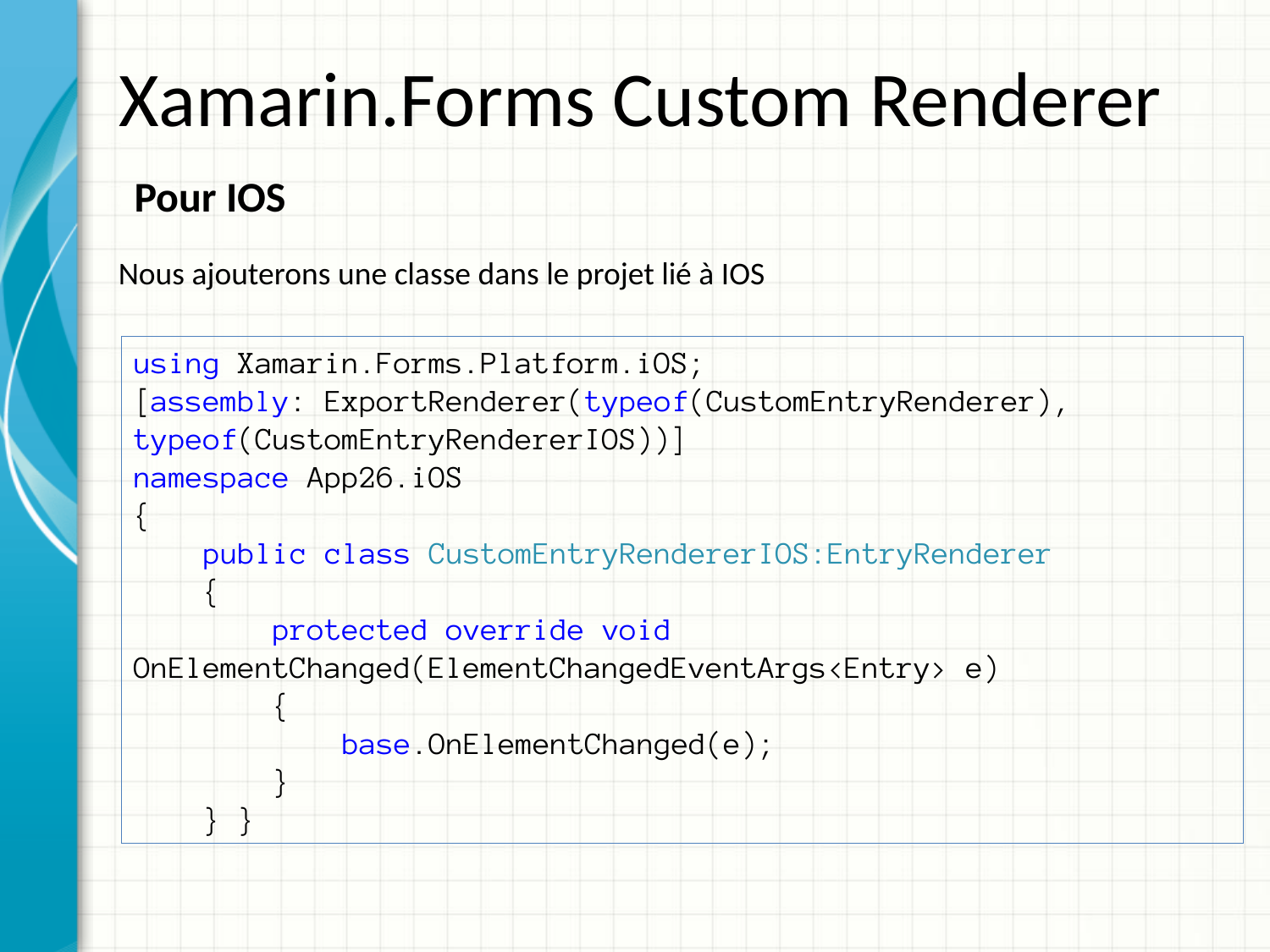

# Xamarin.Forms Custom Renderer
Pour IOS
Nous ajouterons une classe dans le projet lié à IOS
using Xamarin.Forms.Platform.iOS;
[assembly: ExportRenderer(typeof(CustomEntryRenderer), typeof(CustomEntryRendererIOS))]
namespace App26.iOS
{
    public class CustomEntryRendererIOS:EntryRenderer
    {
        protected override void 	OnElementChanged(ElementChangedEventArgs<Entry> e)
        {
            base.OnElementChanged(e);
        }
    } }